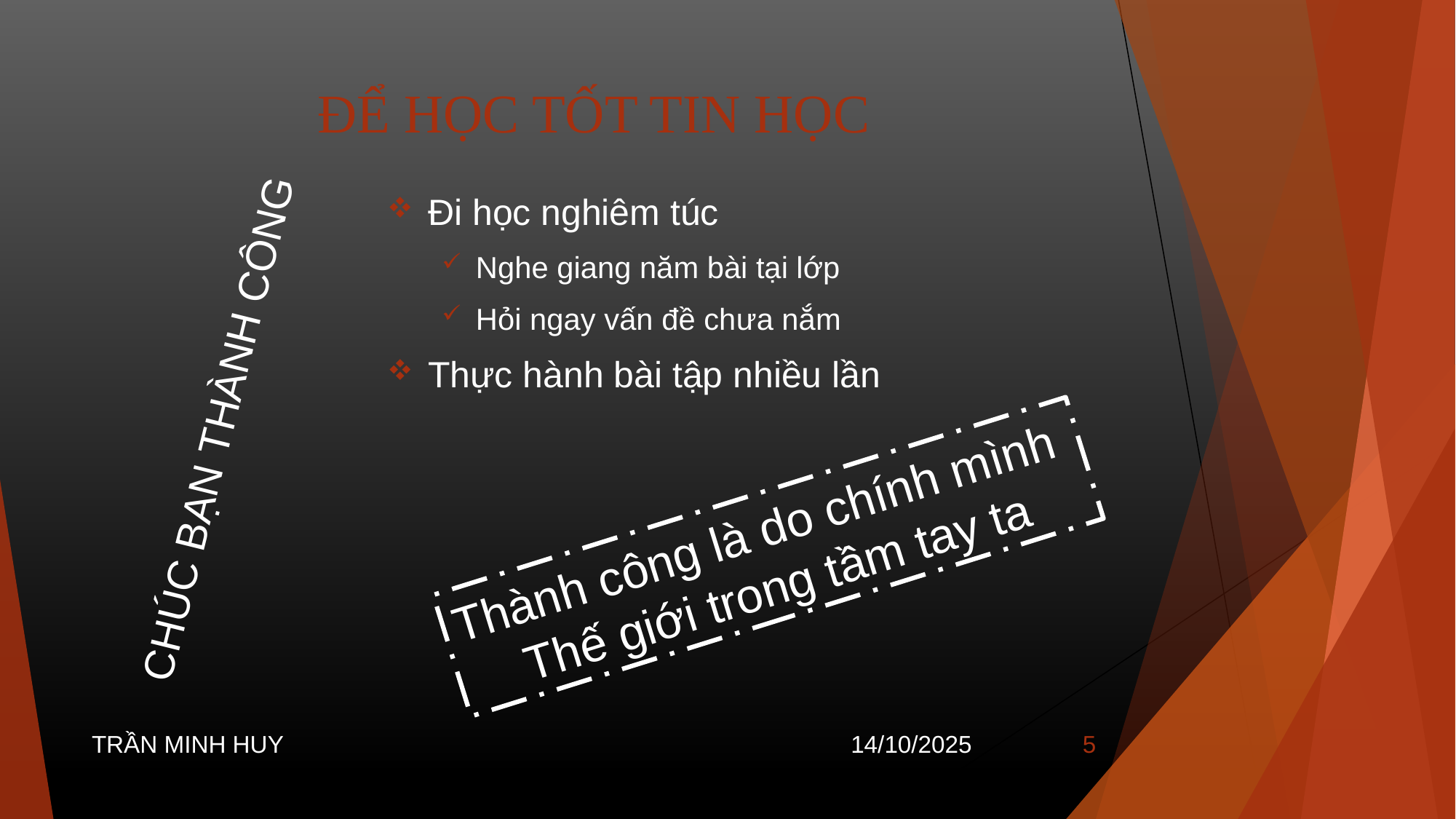

# ĐỂ HỌC TỐT TIN HỌC
Đi học nghiêm túc
Nghe giang năm bài tại lớp
Hỏi ngay vấn đề chưa nắm
Thực hành bài tập nhiều lần
CHÚC BẠN THÀNH CÔNG
Thành công là do chính mình
Thế giới trong tầm tay ta
TRẦN MINH HUY
14/10/2025
5